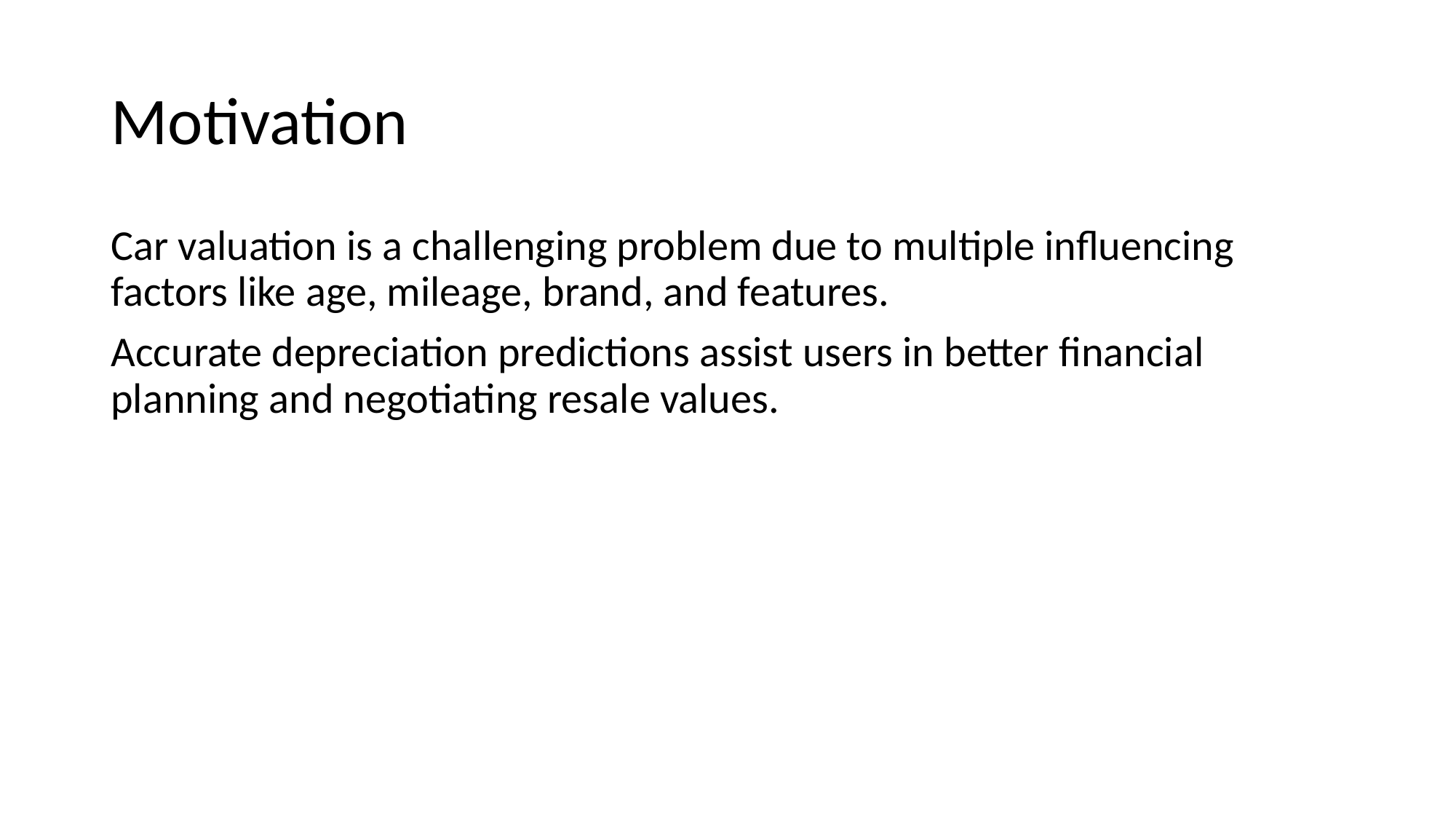

# Motivation
Car valuation is a challenging problem due to multiple influencing factors like age, mileage, brand, and features.
Accurate depreciation predictions assist users in better financial planning and negotiating resale values.